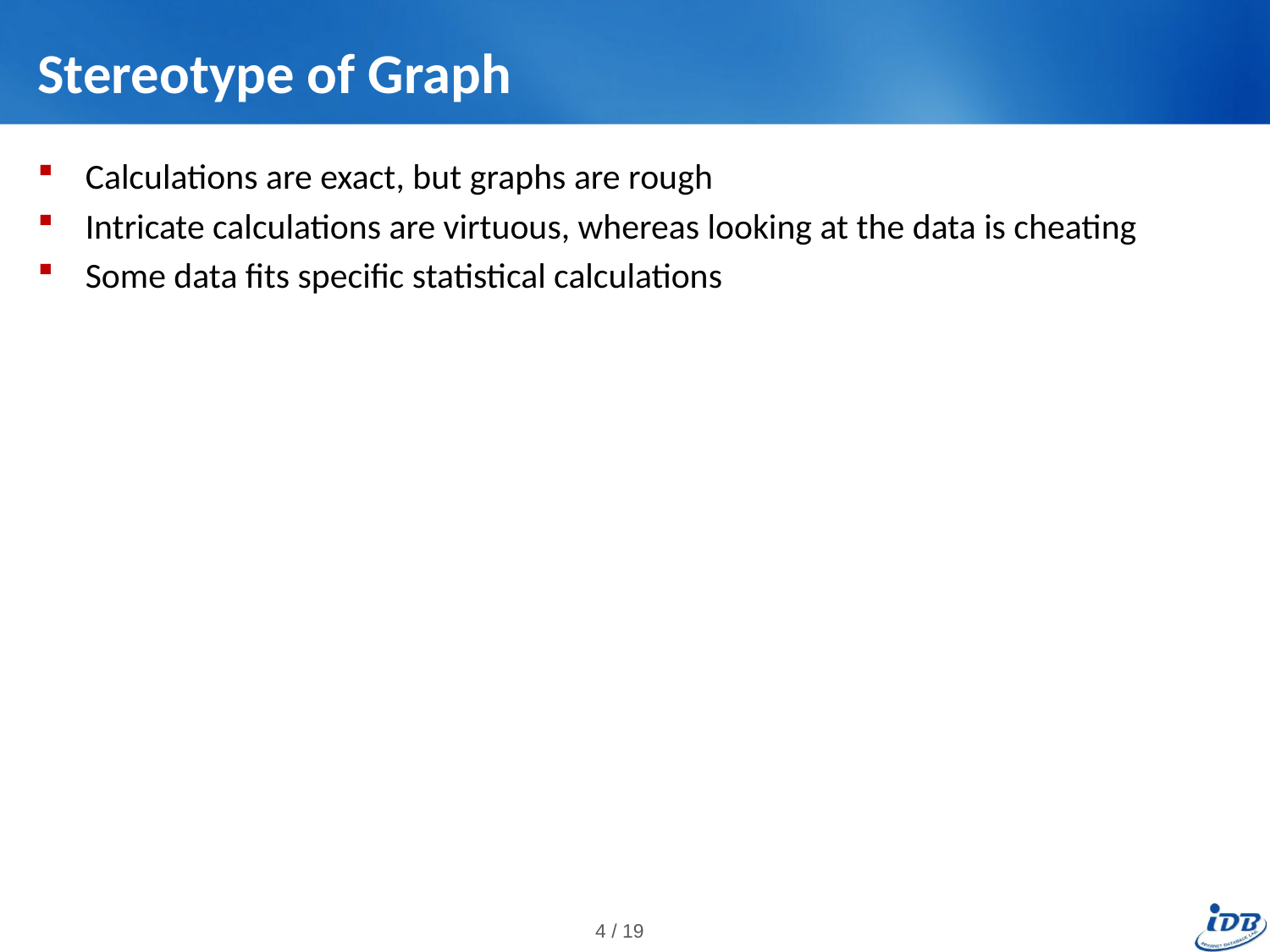

# Stereotype of Graph
Calculations are exact, but graphs are rough
Intricate calculations are virtuous, whereas looking at the data is cheating
Some data fits specific statistical calculations